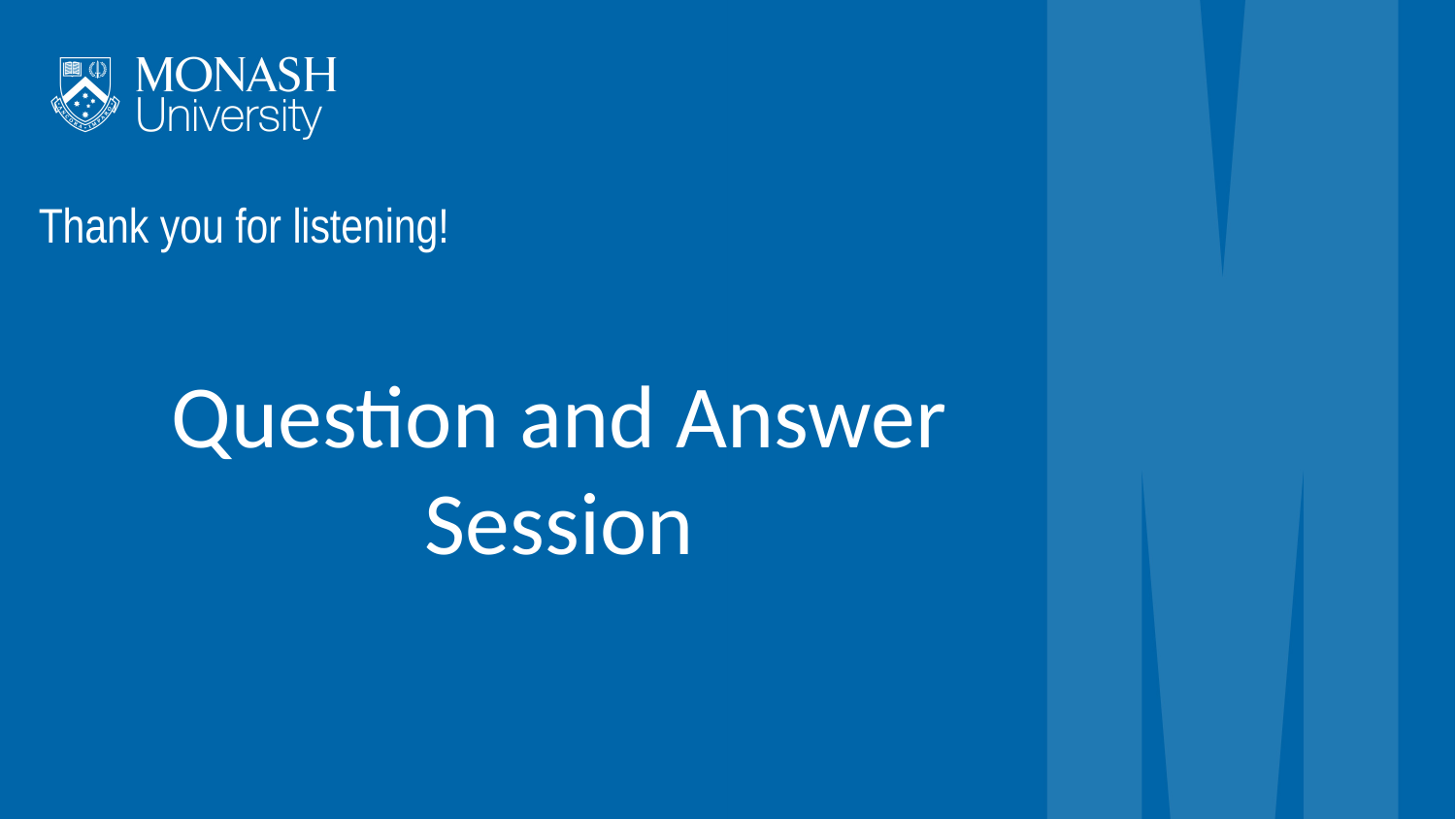

Thank you for listening!
Question and Answer Session